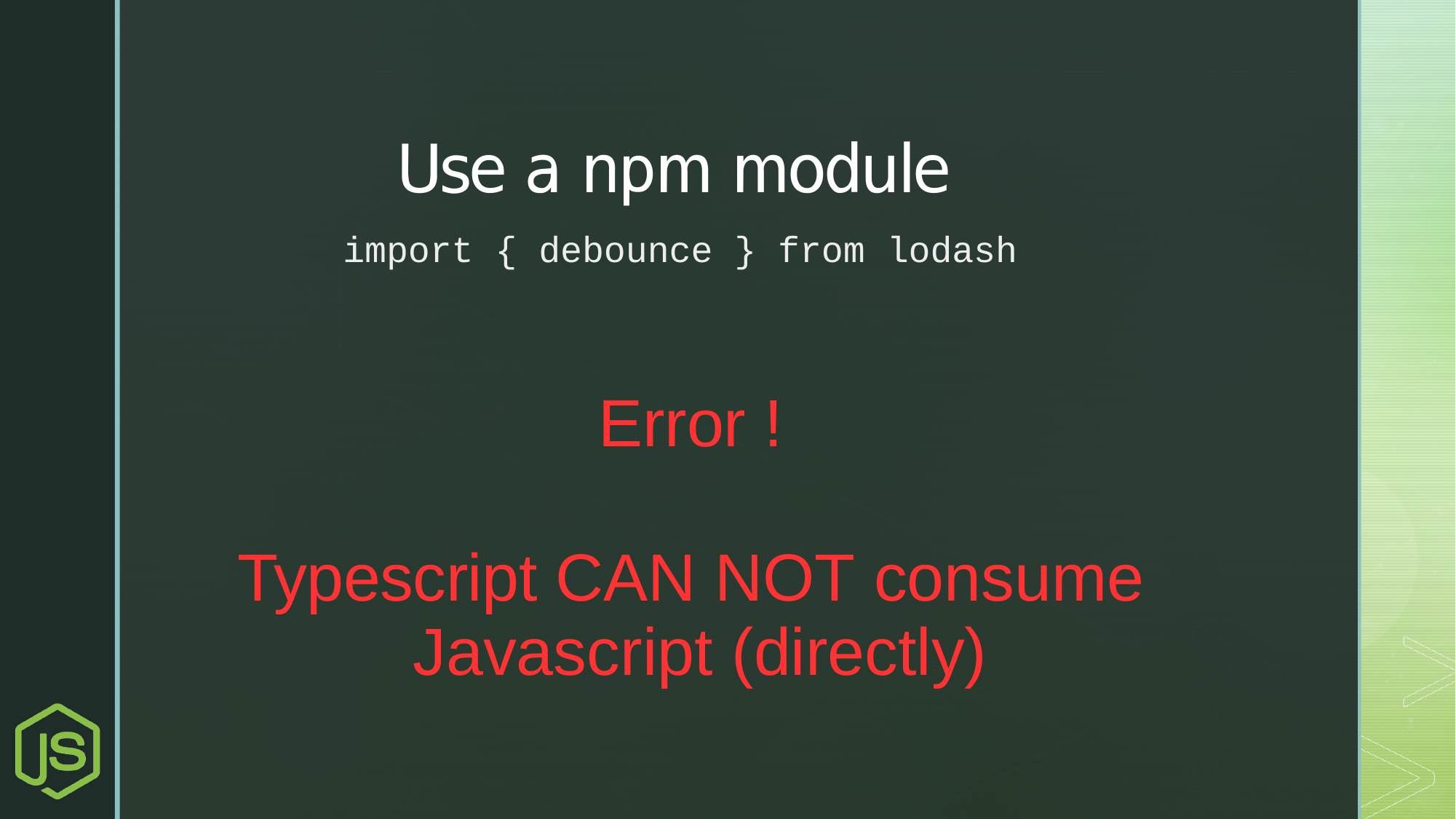

Use a npm module
import { debounce } from lodash
Error !

Typescript CAN NOT consume  Javascript (directly)